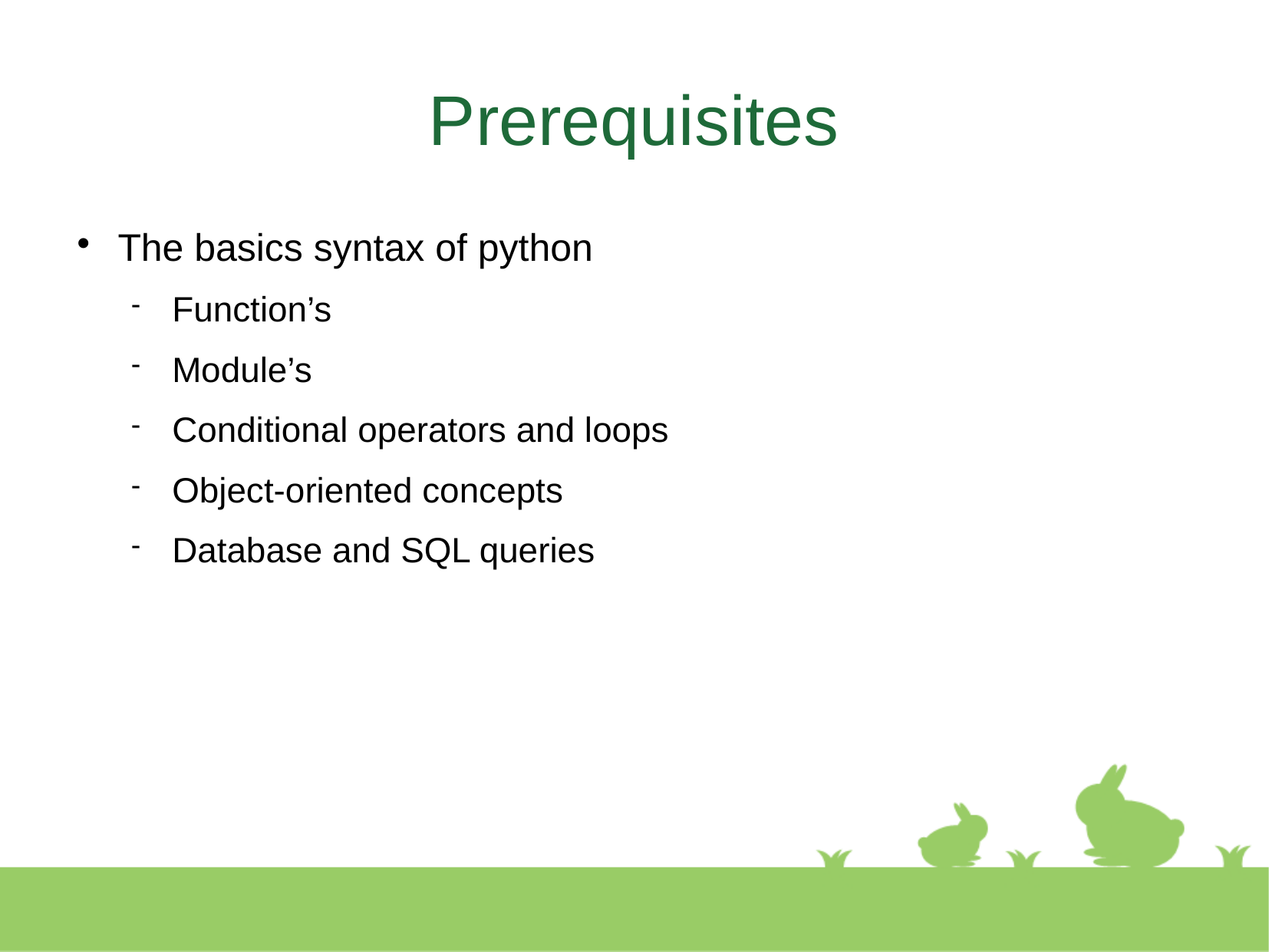

Prerequisites
The basics syntax of python
Function’s
Module’s
Conditional operators and loops
Object-oriented concepts
Database and SQL queries